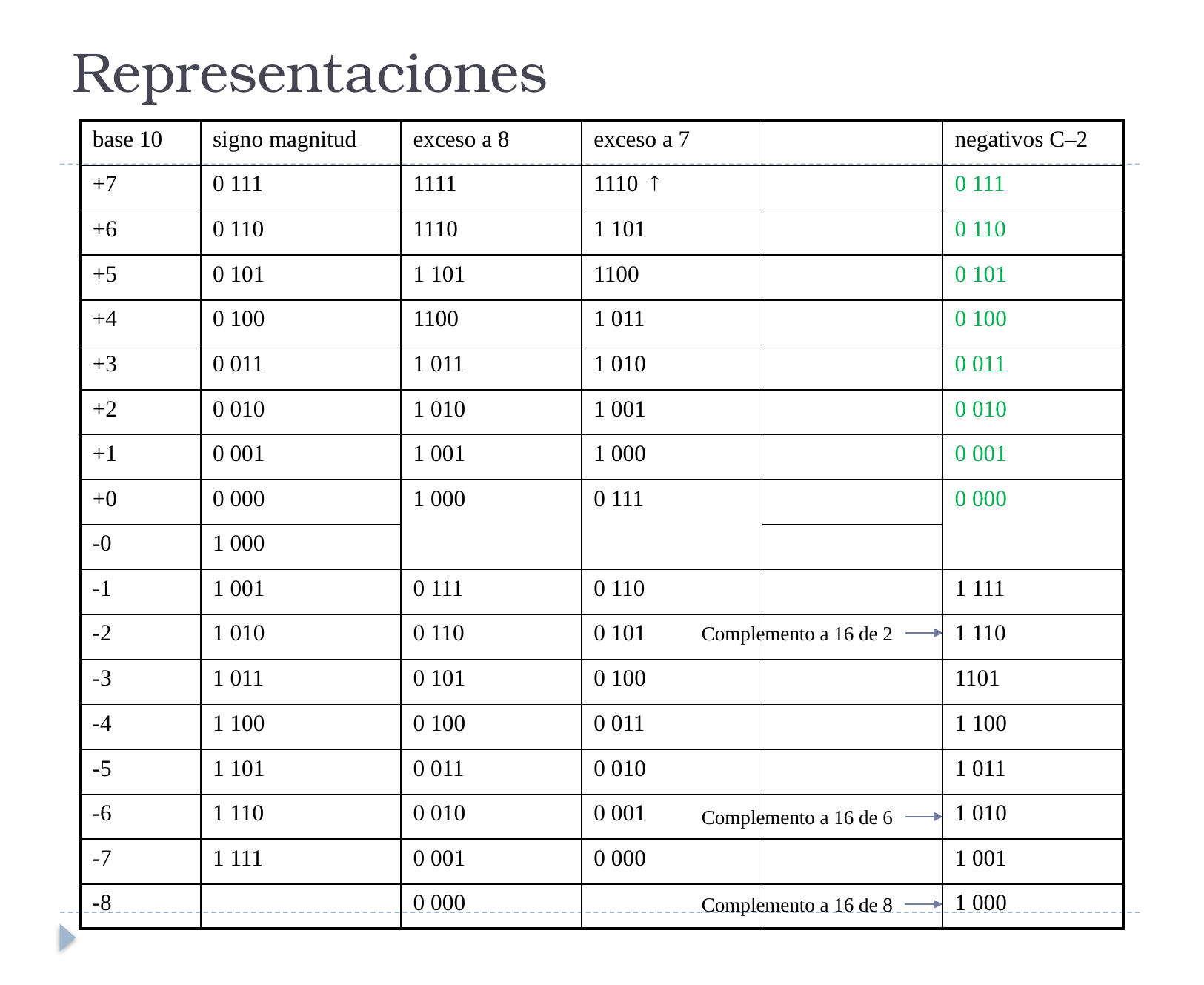

# Representaciones
| base 10 | signo magnitud | exceso a 8 | exceso a 7 |  | negativos C–2 |
| --- | --- | --- | --- | --- | --- |
| +7 | 0 111 | 1111 | 1110 ↑ |  | 0 111 |
| +6 | 0 110 | 1110 | 1 101 |  | 0 110 |
| +5 | 0 101 | 1 101 | 1100 |  | 0 101 |
| +4 | 0 100 | 1100 | 1 011 |  | 0 100 |
| +3 | 0 011 | 1 011 | 1 010 |  | 0 011 |
| +2 | 0 010 | 1 010 | 1 001 |  | 0 010 |
| +1 | 0 001 | 1 001 | 1 000 |  | 0 001 |
| +0 | 0 000 | 1 000 | 0 111 |  | 0 000 |
| -0 | 1 000 |  |  |  |  |
| -1 | 1 001 | 0 111 | 0 110 |  | 1 111 |
| -2 | 1 010 | 0 110 | 0 101 |  | 1 110 |
| -3 | 1 011 | 0 101 | 0 100 |  | 1101 |
| -4 | 1 100 | 0 100 | 0 011 |  | 1 100 |
| -5 | 1 101 | 0 011 | 0 010 |  | 1 011 |
| -6 | 1 110 | 0 010 | 0 001 |  | 1 010 |
| -7 | 1 111 | 0 001 | 0 000 |  | 1 001 |
| -8 |  | 0 000 |  |  | 1 000 |
Complemento a 16 de 2
Complemento a 16 de 6
Complemento a 16 de 8